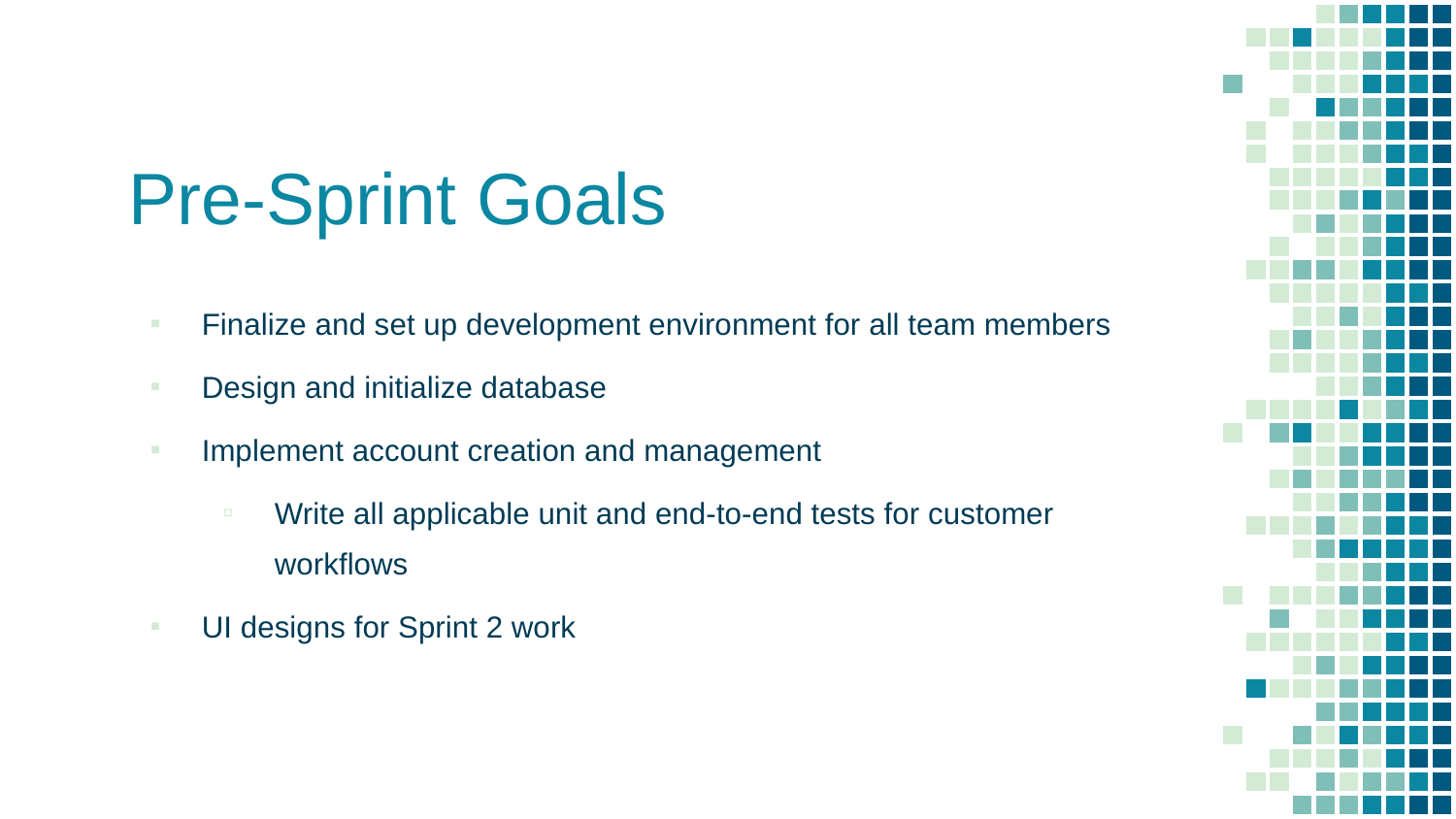

# Pre-Sprint Goals
Finalize and set up development environment for all team members
Design and initialize database
Implement account creation and management
Write all applicable unit and end-to-end tests for customer workflows
UI designs for Sprint 2 work